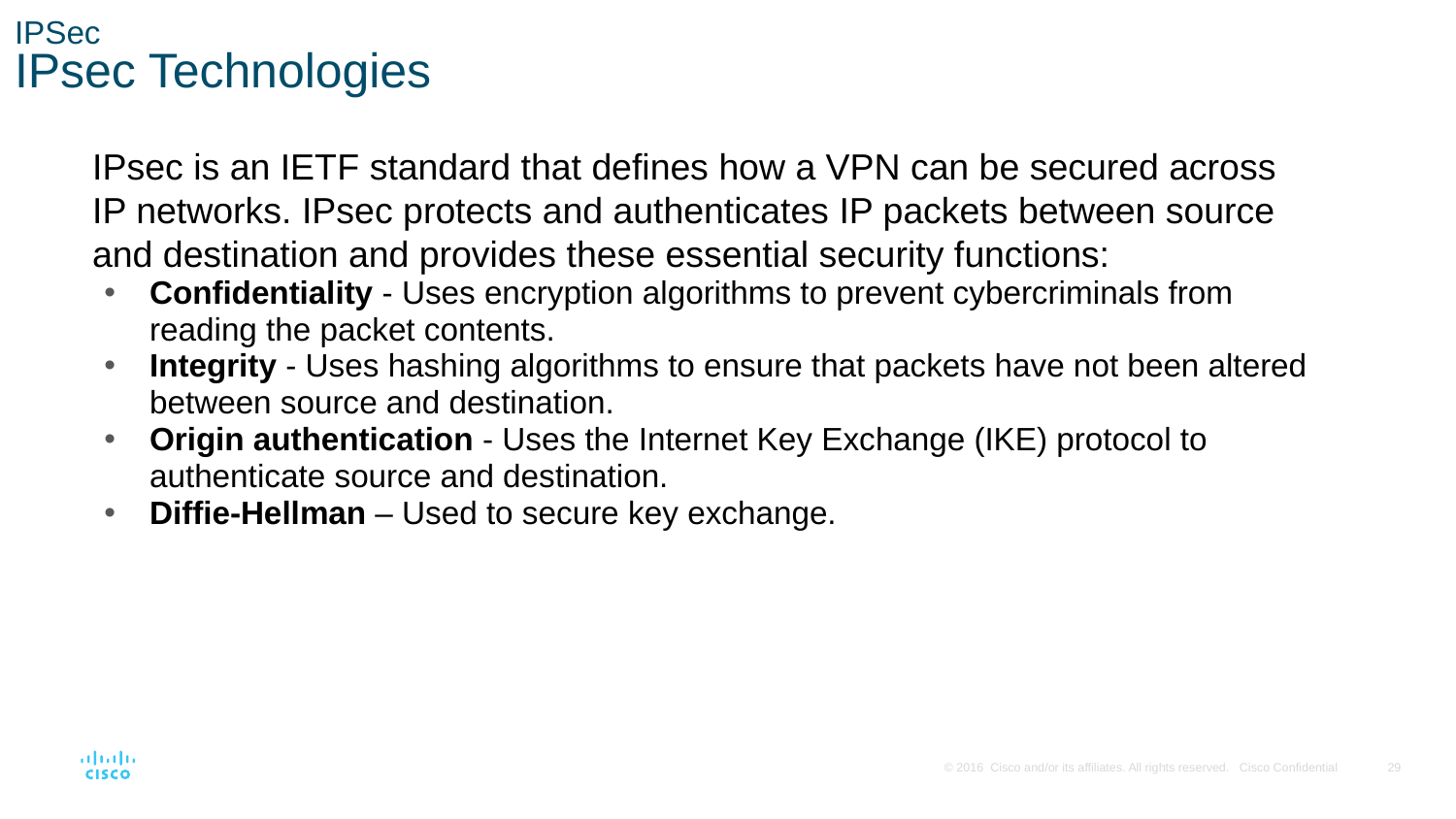

# IPSec IPsec Technologies
IPsec is an IETF standard that defines how a VPN can be secured across IP networks. IPsec protects and authenticates IP packets between source and destination and provides these essential security functions:
Confidentiality - Uses encryption algorithms to prevent cybercriminals from reading the packet contents.
Integrity - Uses hashing algorithms to ensure that packets have not been altered between source and destination.
Origin authentication - Uses the Internet Key Exchange (IKE) protocol to authenticate source and destination.
Diffie-Hellman – Used to secure key exchange.